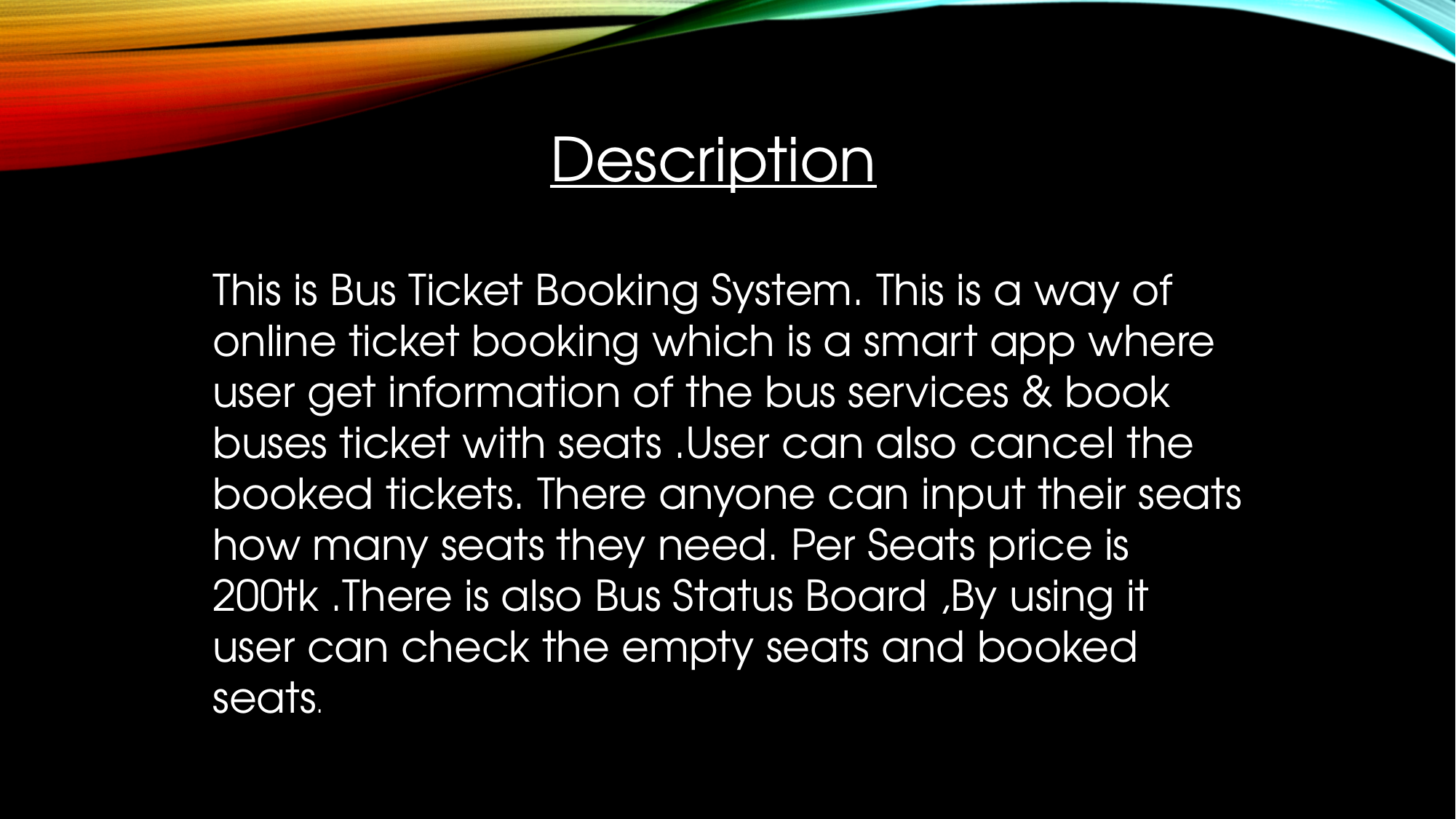

Description
This is Bus Ticket Booking System. This is a way of online ticket booking which is a smart app where user get information of the bus services & book buses ticket with seats .User can also cancel the booked tickets. There anyone can input their seats how many seats they need. Per Seats price is 200tk .There is also Bus Status Board ,By using it user can check the empty seats and booked seats.